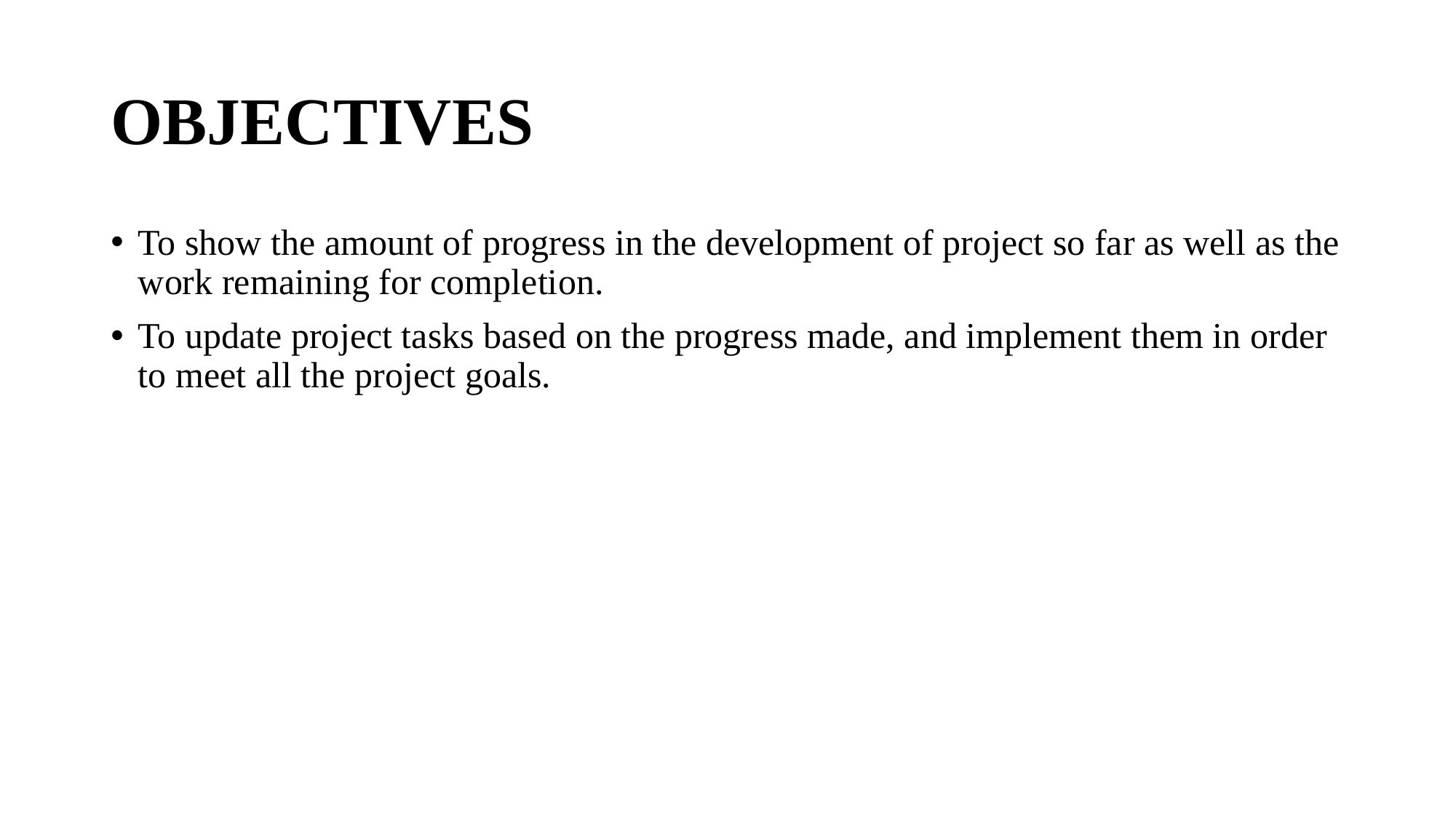

# OBJECTIVES
To show the amount of progress in the development of project so far as well as the work remaining for completion.
To update project tasks based on the progress made, and implement them in order to meet all the project goals.